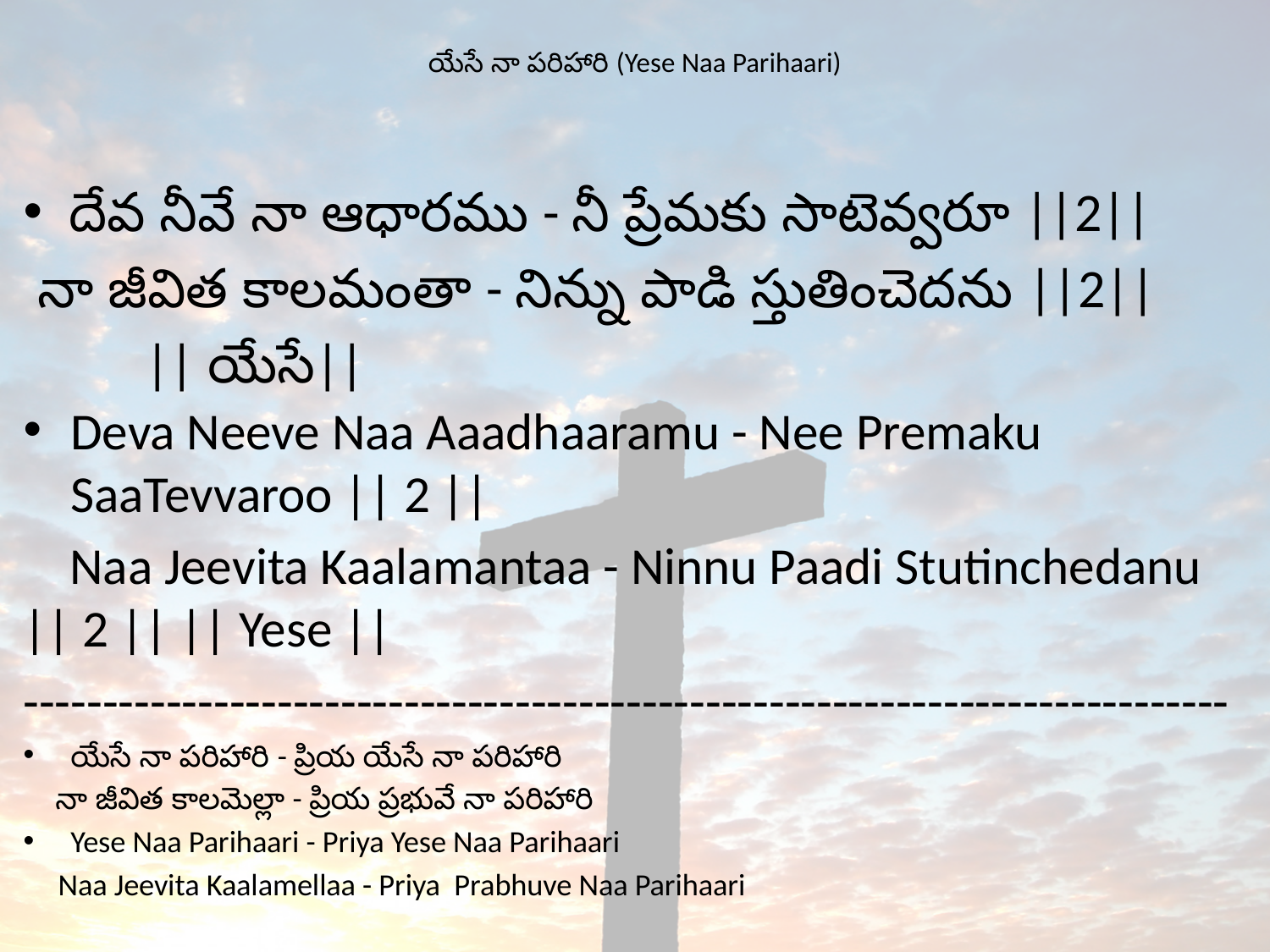

# యేసే నా పరిహారి (Yese Naa Parihaari)

దేవ నీవే నా ఆధారము - నీ ప్రేమకు సాటెవ్వరూ ||2||
 నా జీవిత కాలమంతా - నిన్ను పాడి స్తుతించెదను ||2||
	|| యేసే||

Deva Neeve Naa Aaadhaaramu - Nee Premaku SaaTevvaroo || 2 ||
    Naa Jeevita Kaalamantaa - Ninnu Paadi Stutinchedanu   || 2 || || Yese ||
----------------------------------------------------------------------------
యేసే నా పరిహారి - ప్రియ యేసే నా పరిహారి
    నా జీవిత కాలమెల్లా - ప్రియ ప్రభువే నా పరిహారి
Yese Naa Parihaari - Priya Yese Naa Parihaari
     Naa Jeevita Kaalamellaa - Priya  Prabhuve Naa Parihaari